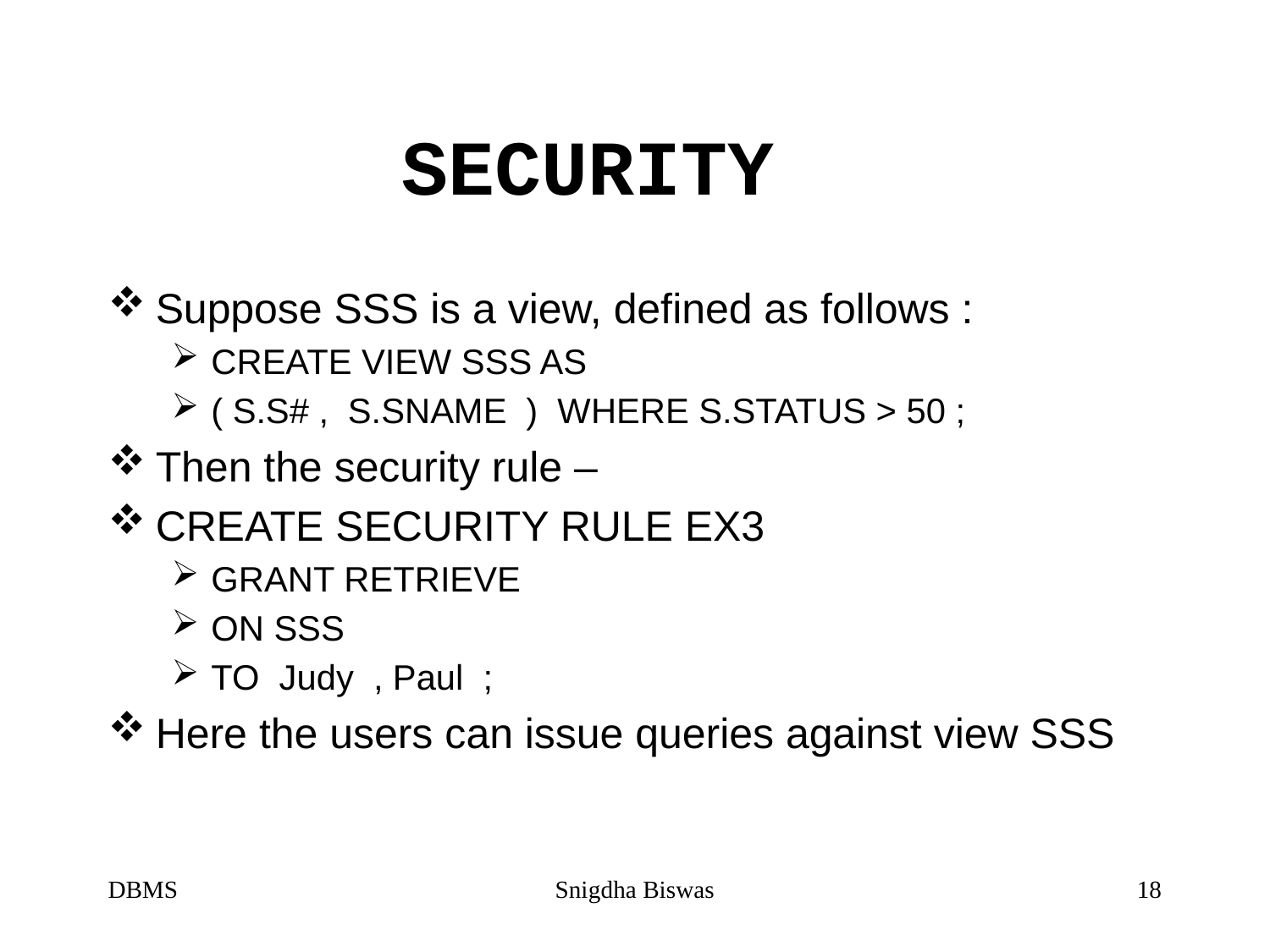

# SECURITY
Suppose SSS is a view, defined as follows :
CREATE VIEW SSS AS
( S.S# ,  S.SNAME  )  WHERE S.STATUS > 50 ;
Then the security rule –
CREATE SECURITY RULE EX3
GRANT RETRIEVE
ON SSS
TO  Judy  , Paul  ;
Here the users can issue queries against view SSS
DBMS
Snigdha Biswas
18